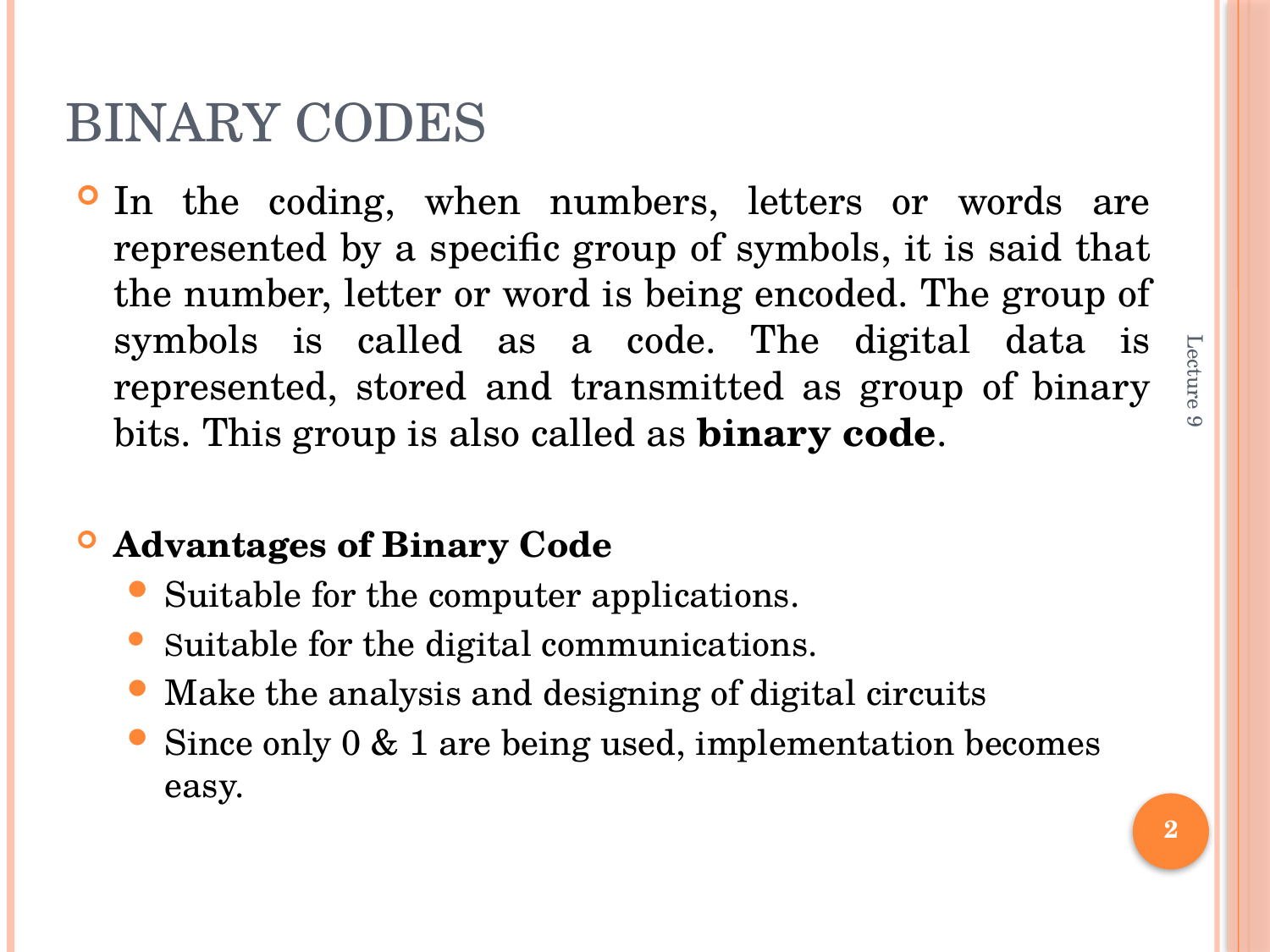

# Binary Codes
In the coding, when numbers, letters or words are represented by a specific group of symbols, it is said that the number, letter or word is being encoded. The group of symbols is called as a code. The digital data is represented, stored and transmitted as group of binary bits. This group is also called as binary code.

Advantages of Binary Code
Suitable for the computer applications.
Suitable for the digital communications.
Make the analysis and designing of digital circuits
Since only 0 & 1 are being used, implementation becomes easy.

Lecture 9
2